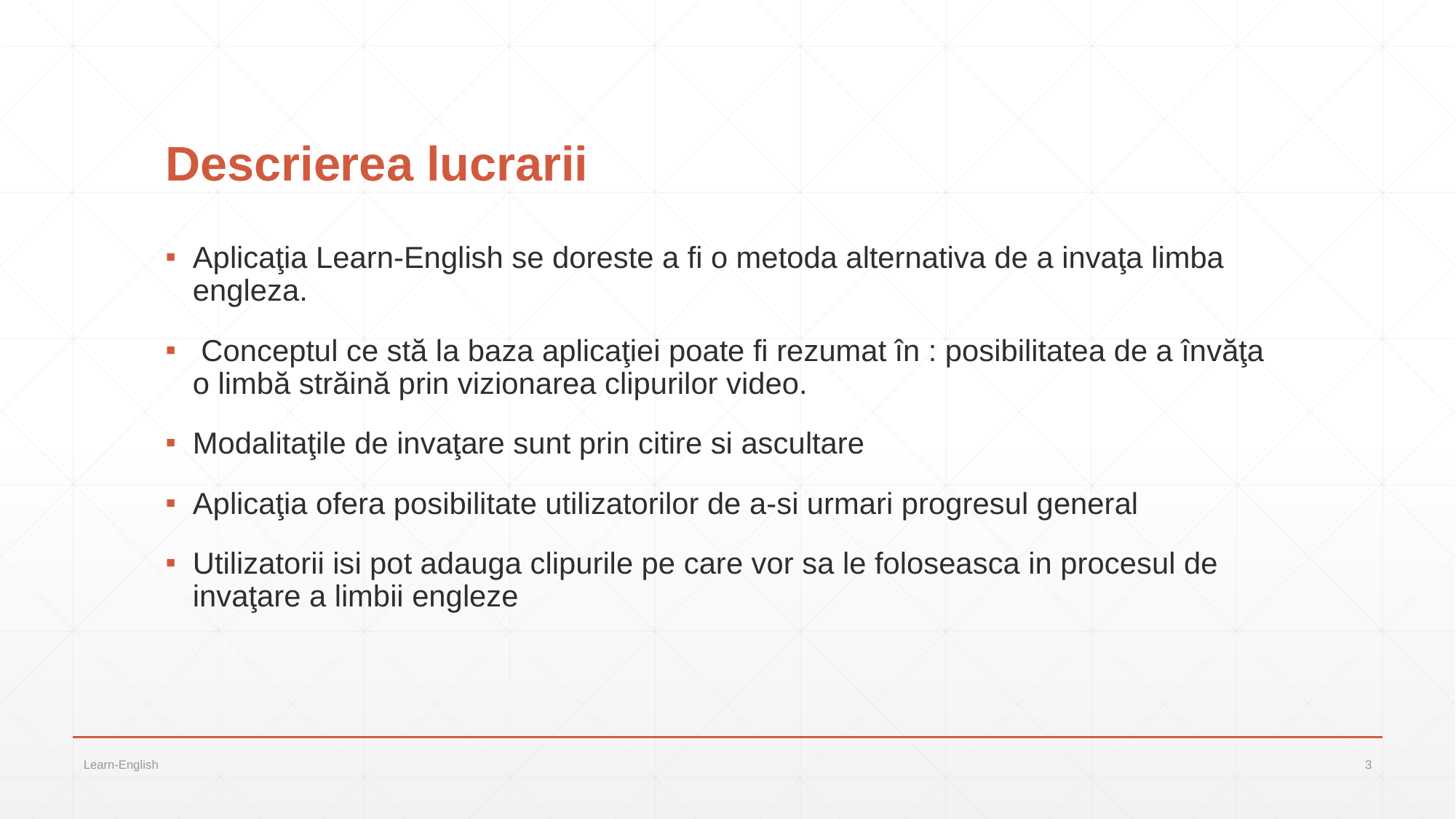

# Descrierea lucrarii
Aplicaţia Learn-English se doreste a fi o metoda alternativa de a invaţa limba engleza.
 Conceptul ce stă la baza aplicaţiei poate fi rezumat în : posibilitatea de a învăţa o limbă străină prin vizionarea clipurilor video.
Modalitaţile de invaţare sunt prin citire si ascultare
Aplicaţia ofera posibilitate utilizatorilor de a-si urmari progresul general
Utilizatorii isi pot adauga clipurile pe care vor sa le foloseasca in procesul de invaţare a limbii engleze
Learn-English
3